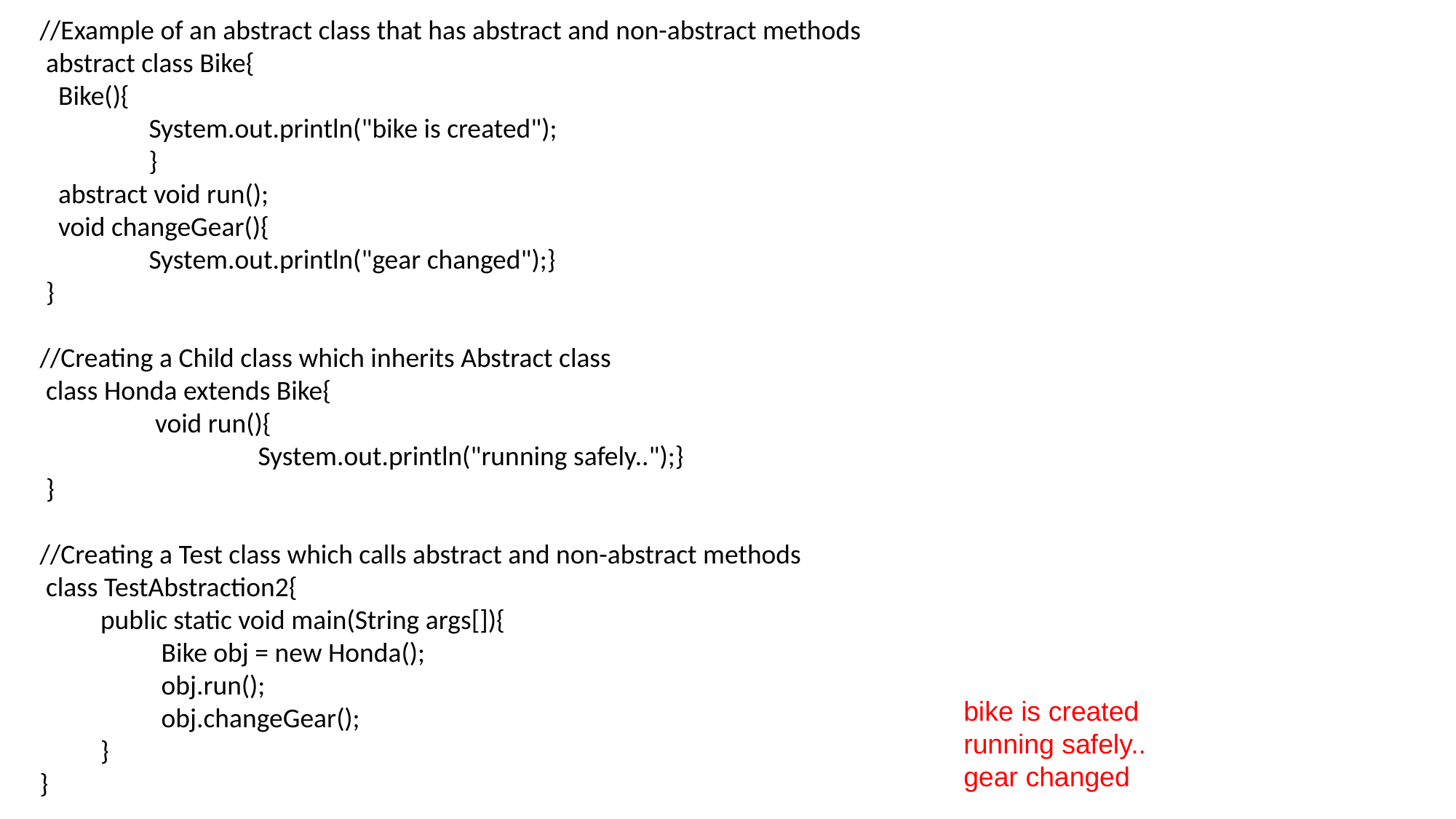

//Example of an abstract class that has abstract and non-abstract methods
 abstract class Bike{
   Bike(){
	System.out.println("bike is created");
	}
   abstract void run();
   void changeGear(){
	System.out.println("gear changed");}
 }

//Creating a Child class which inherits Abstract class
 class Honda extends Bike{
	 void run(){
		System.out.println("running safely..");}
 }

//Creating a Test class which calls abstract and non-abstract methods
 class TestAbstraction2{
 public static void main(String args[]){
  Bike obj = new Honda();
  obj.run();
  obj.changeGear();
 }
}
bike is created
running safely..
gear changed